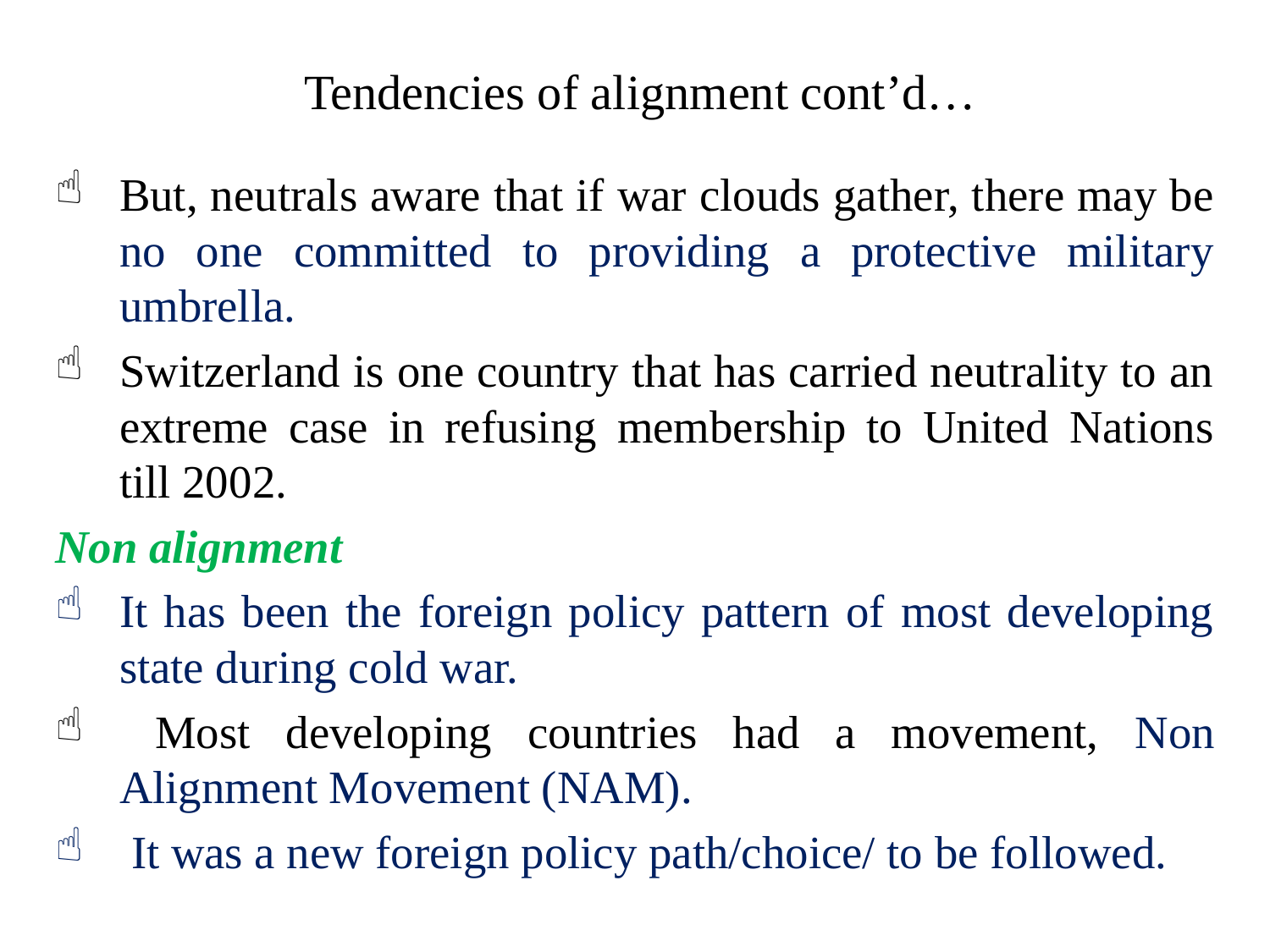

# Tendencies of alignment cont’d…
But, neutrals aware that if war clouds gather, there may be no one committed to providing a protective military umbrella.
Switzerland is one country that has carried neutrality to an extreme case in refusing membership to United Nations till 2002.
Non alignment
It has been the foreign policy pattern of most developing state during cold war.
 Most developing countries had a movement, Non Alignment Movement (NAM).
 It was a new foreign policy path/choice/ to be followed.